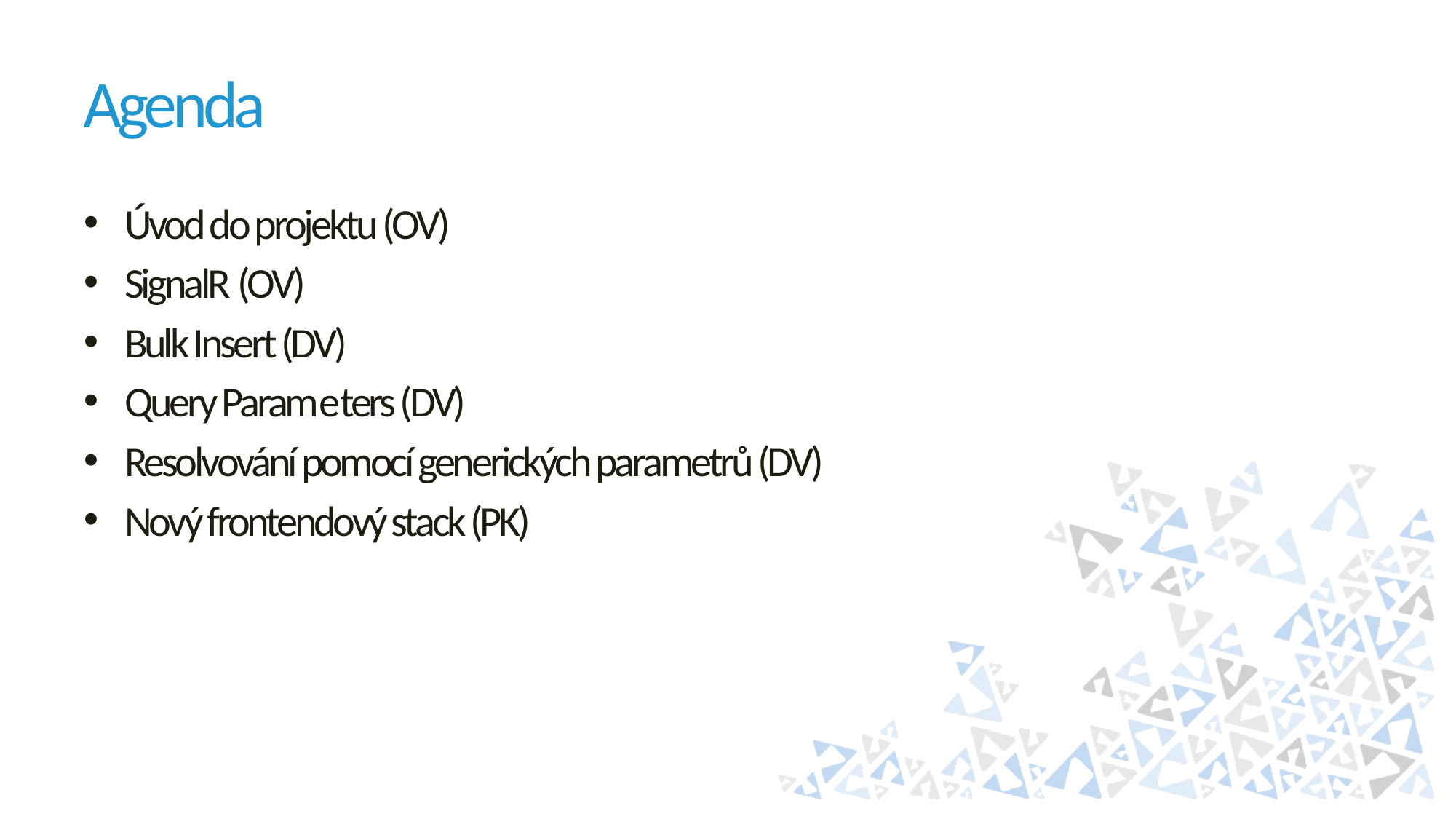

# Agenda
Úvod do projektu (OV)
SignalR (OV)
Bulk Insert (DV)
Query Parameters (DV)
Resolvování pomocí generických parametrů (DV)
Nový frontendový stack (PK)